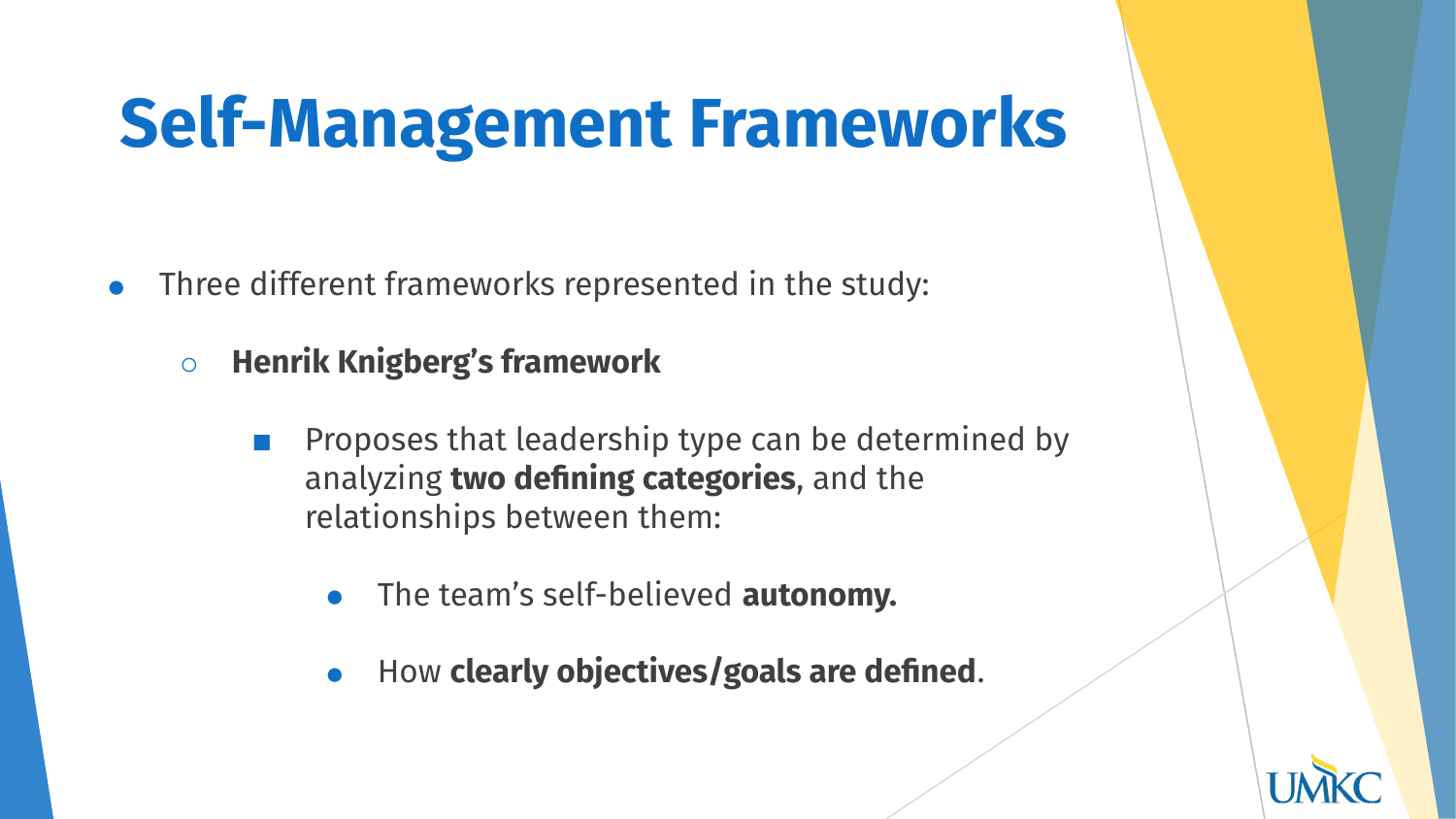

# Self-Management Frameworks
Three different frameworks represented in the study:

Henrik Knigberg’s framework

Proposes that leadership type can be determined by analyzing two defining categories, and the relationships between them:

The team’s self-believed autonomy.

How clearly objectives/goals are defined.